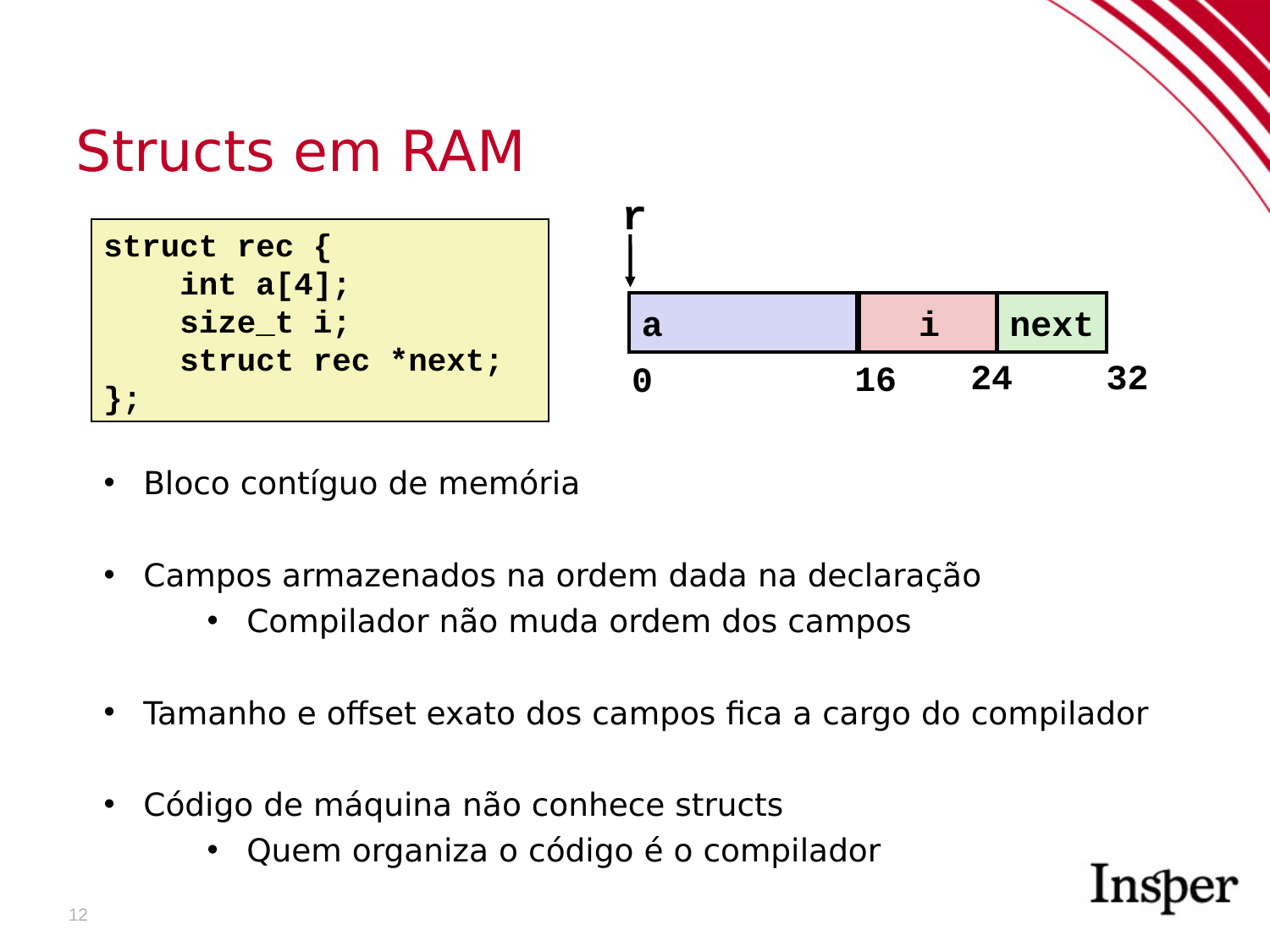

Structs em RAM
r
struct rec {
    int a[4];
    size_t i;
    struct rec *next;
};

a
i
next
24
32
16
0
Bloco contíguo de memória

Campos armazenados na ordem dada na declaração
Compilador não muda ordem dos campos

Tamanho e offset exato dos campos fica a cargo do compilador

Código de máquina não conhece structs
Quem organiza o código é o compilador
12